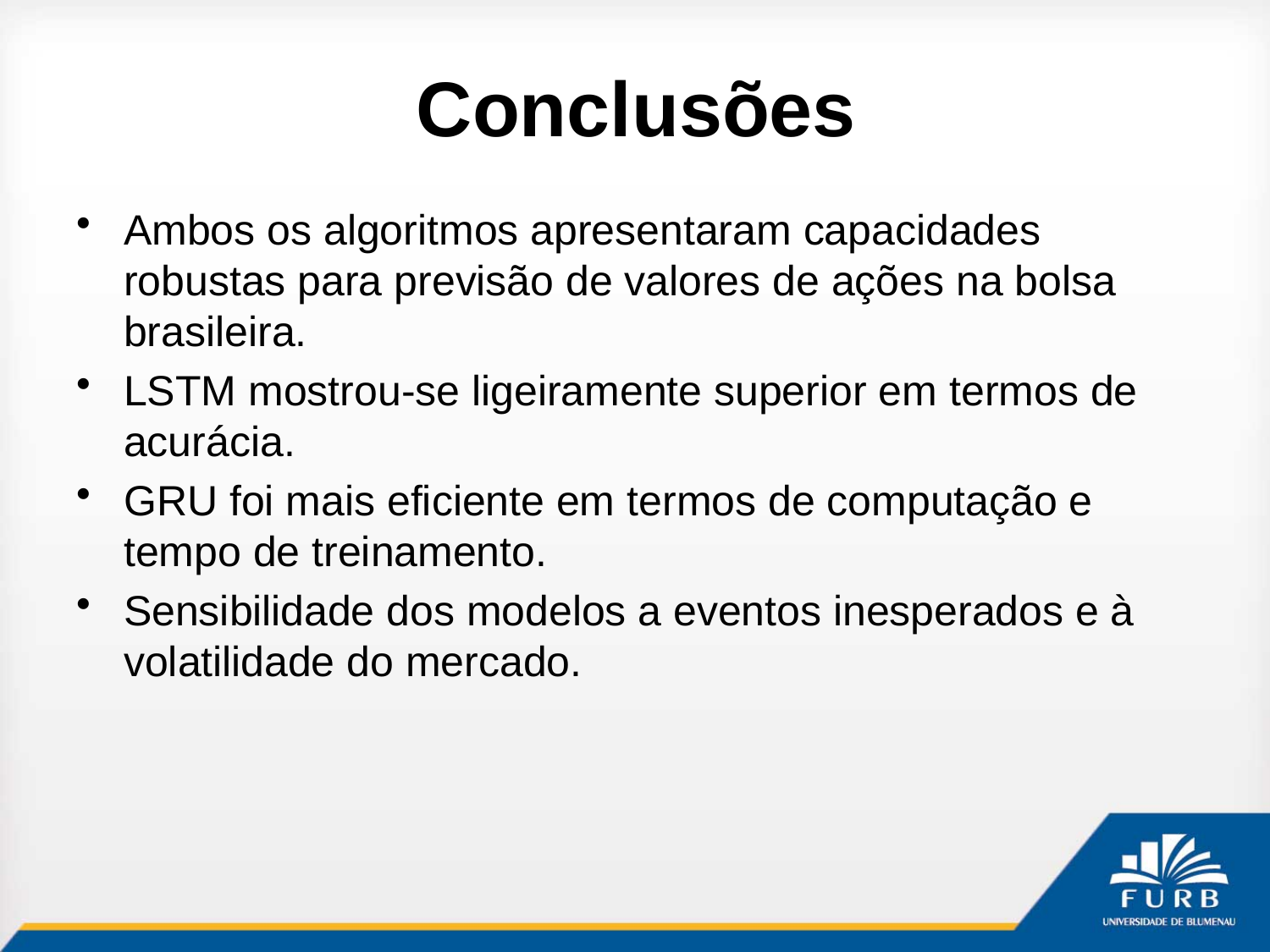

# Conclusões
Ambos os algoritmos apresentaram capacidades robustas para previsão de valores de ações na bolsa brasileira.
LSTM mostrou-se ligeiramente superior em termos de acurácia.
GRU foi mais eficiente em termos de computação e tempo de treinamento.
Sensibilidade dos modelos a eventos inesperados e à volatilidade do mercado.